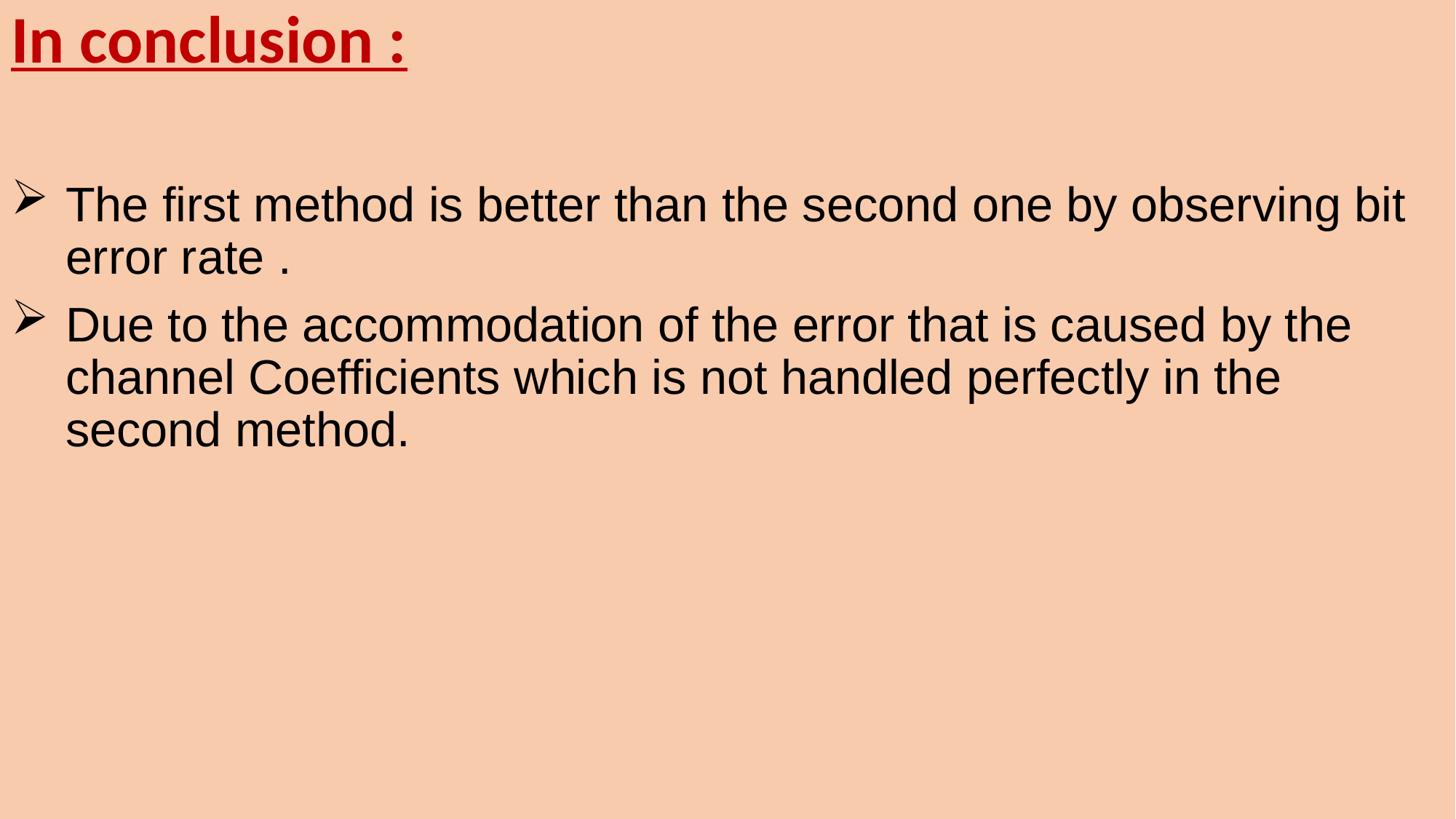

In conclusion :

The first method is better than the second one by observing bit error rate .
Due to the accommodation of the error that is caused by the channel Coefficients which is not handled perfectly in the second method.